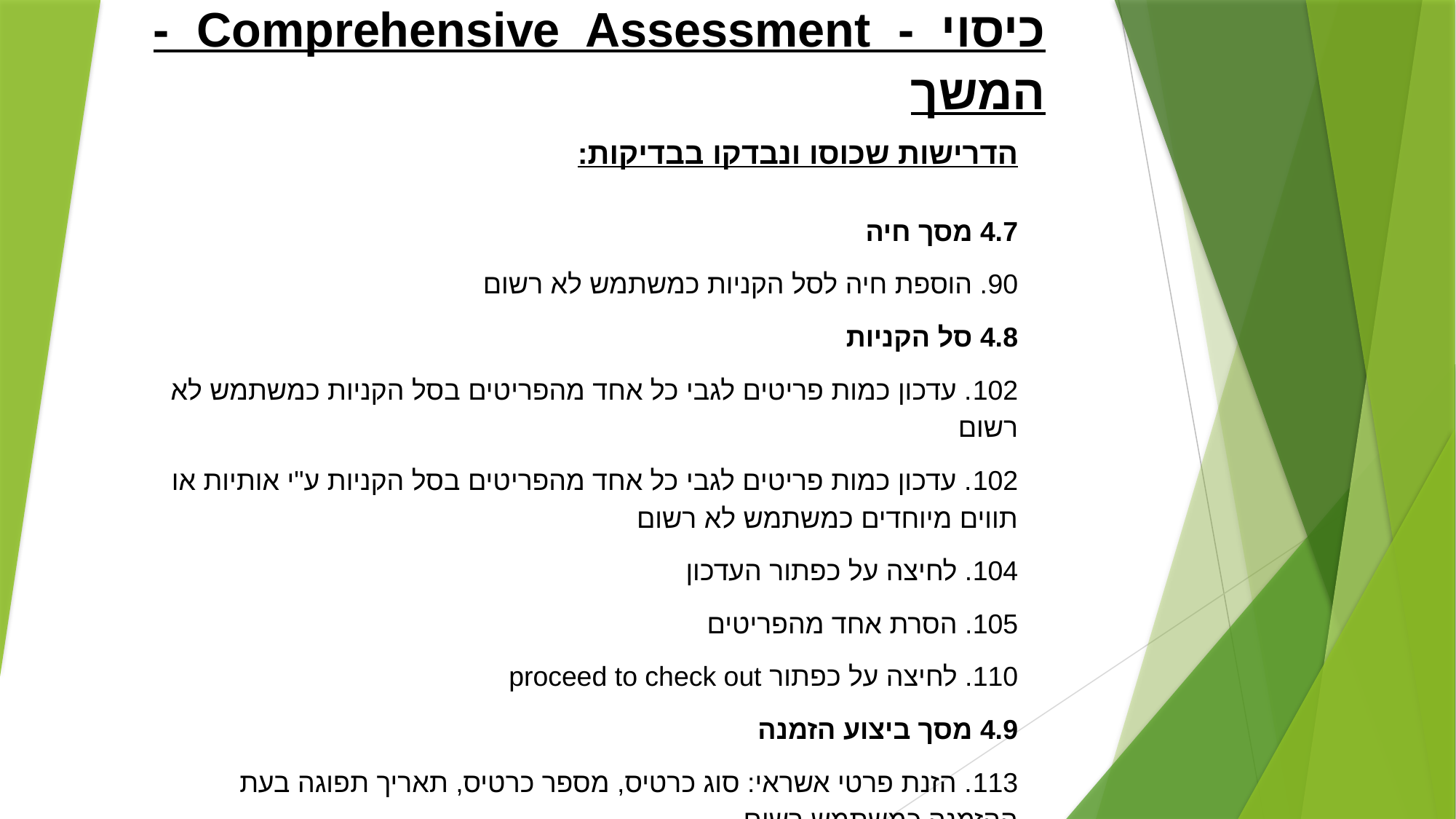

כיסוי - Comprehensive Assessment - המשך
הדרישות שכוסו ונבדקו בבדיקות:

4.7 מסך חיה
90. הוספת חיה לסל הקניות כמשתמש לא רשום
4.8 סל הקניות
102. עדכון כמות פריטים לגבי כל אחד מהפריטים בסל הקניות כמשתמש לא רשום
102. עדכון כמות פריטים לגבי כל אחד מהפריטים בסל הקניות ע"י אותיות או תווים מיוחדים כמשתמש לא רשום
104. לחיצה על כפתור העדכון
105. הסרת אחד מהפריטים
110. לחיצה על כפתור proceed to check out
4.9 מסך ביצוע הזמנה
113. הזנת פרטי אשראי: סוג כרטיס, מספר כרטיס, תאריך תפוגה בעת ההזמנה כמשתמש רשום